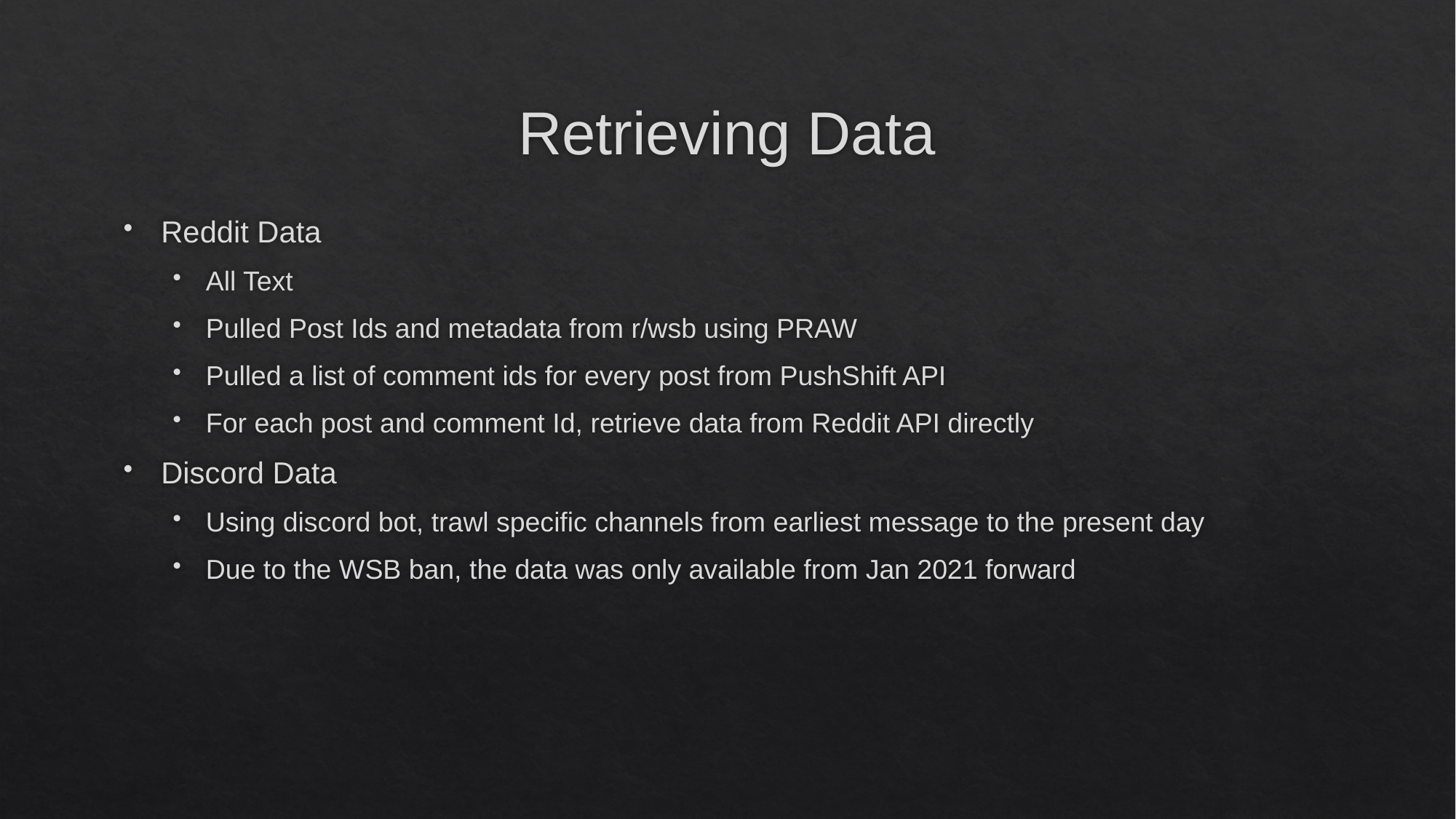

# Retrieving Data
Reddit Data
All Text
Pulled Post Ids and metadata from r/wsb using PRAW
Pulled a list of comment ids for every post from PushShift API
For each post and comment Id, retrieve data from Reddit API directly
Discord Data
Using discord bot, trawl specific channels from earliest message to the present day
Due to the WSB ban, the data was only available from Jan 2021 forward